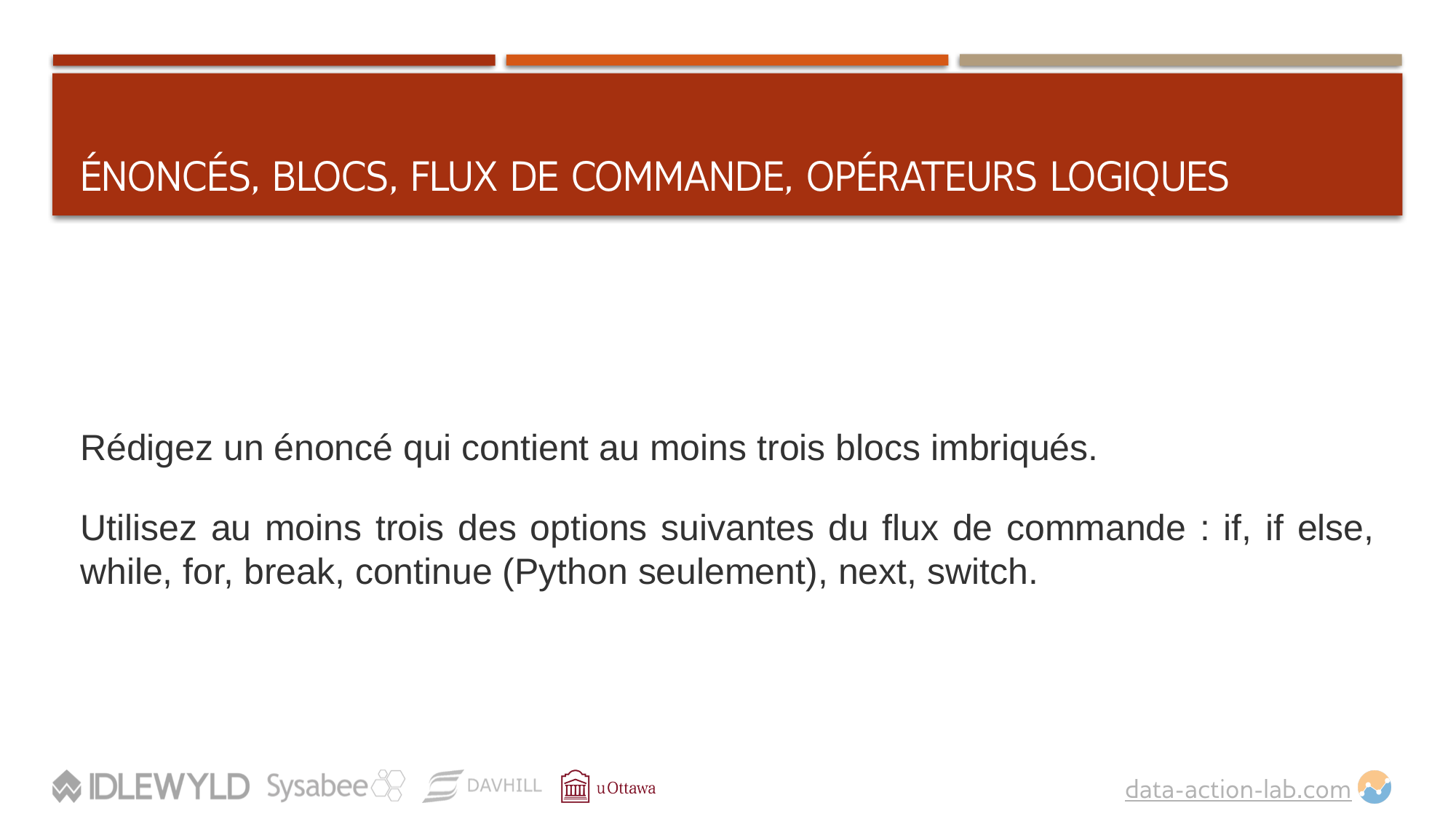

# ÉNONCÉS, BLOCS, FLUX DE COMMANDE, OPÉRATEURS LOGIQUES
Rédigez un énoncé qui contient au moins trois blocs imbriqués.

Utilisez au moins trois des options suivantes du flux de commande : if, if else, while, for, break, continue (Python seulement), next, switch.